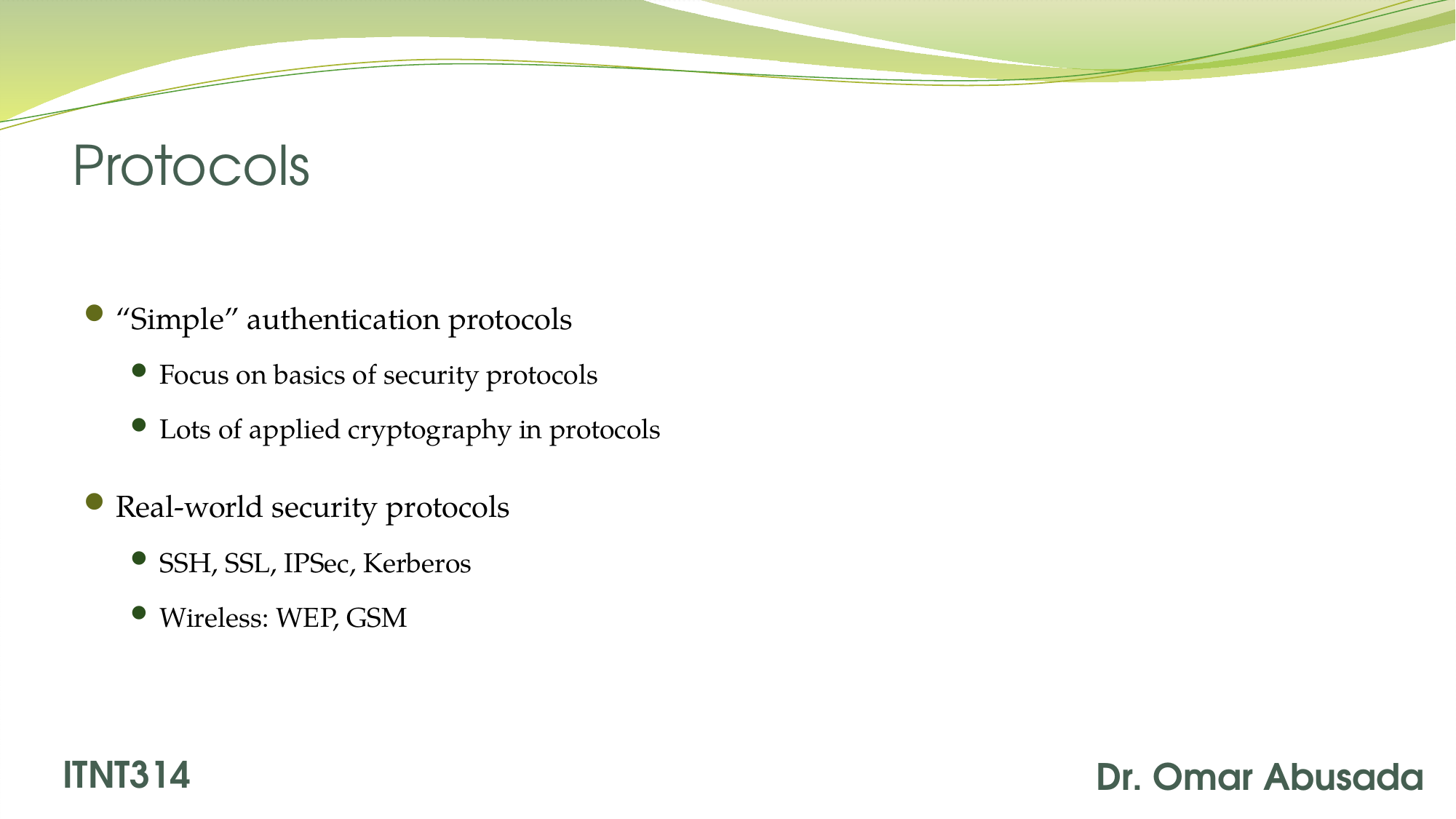

# Protocols
“Simple” authentication protocols
Focus on basics of security protocols
Lots of applied cryptography in protocols
Real-world security protocols
SSH, SSL, IPSec, Kerberos
Wireless: WEP, GSM
ITNT314

Dr. Omar Abusada